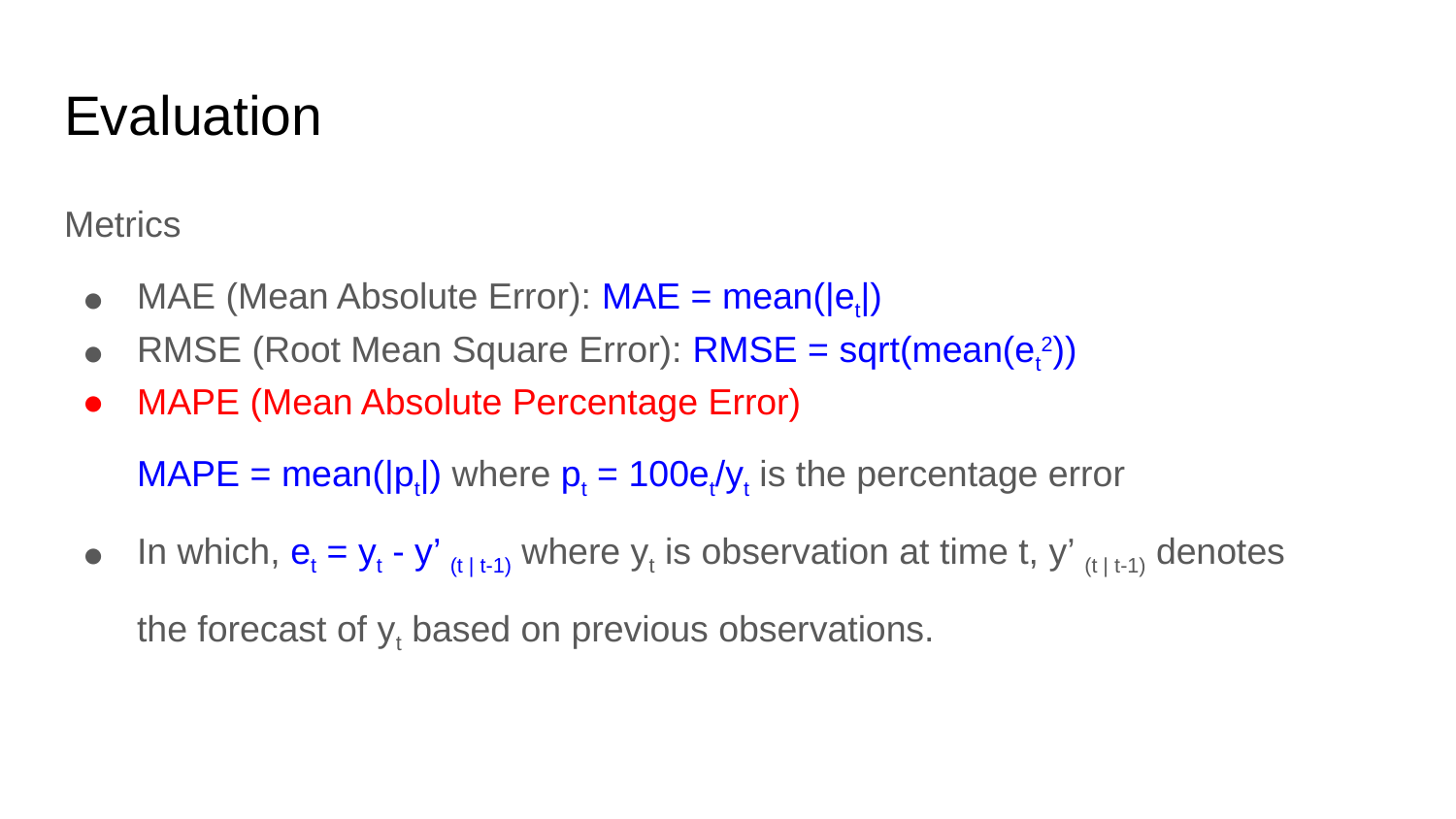

# Evaluation
Metrics
MAE (Mean Absolute Error): MAE = mean(|et|)
RMSE (Root Mean Square Error): RMSE = sqrt(mean(et2))
MAPE (Mean Absolute Percentage Error)
MAPE = mean(|pt|) where pt = 100et/yt is the percentage error
In which, et = yt - y’ (t | t-1) where yt is observation at time t, y’ (t | t-1) denotes
the forecast of yt based on previous observations.